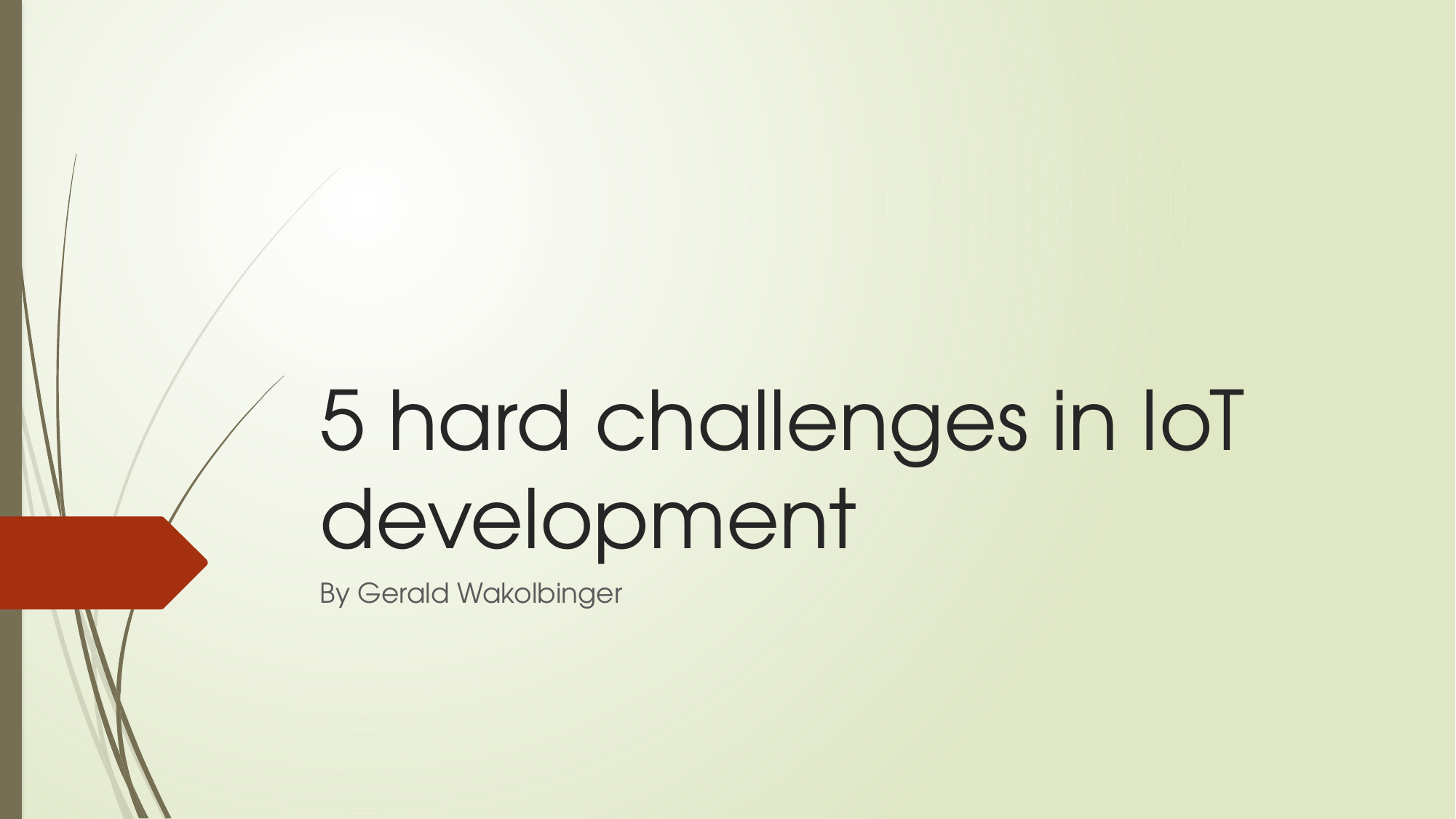

# 5 hard challenges in IoT development
By Gerald Wakolbinger